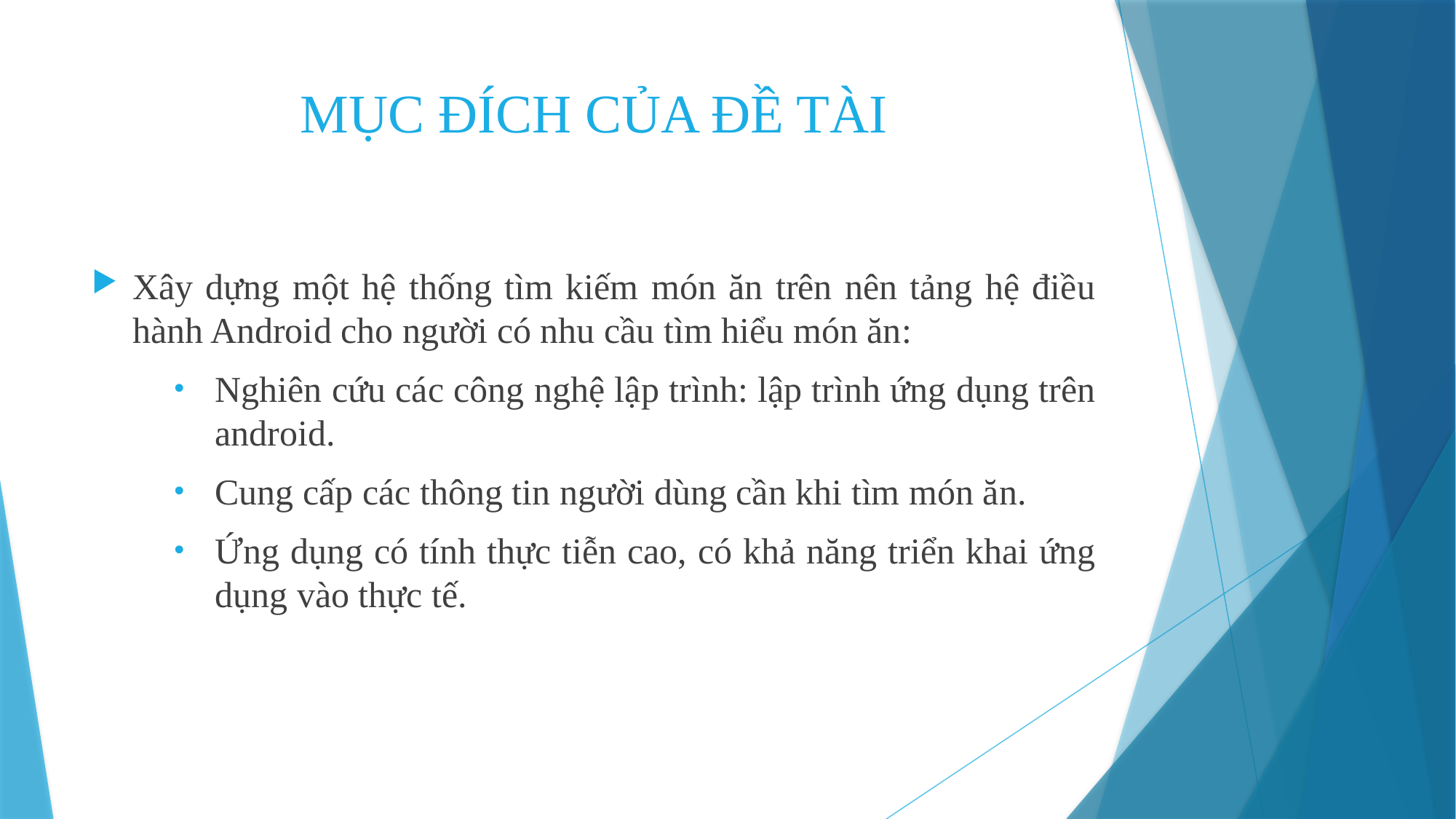

# MỤC ĐÍCH CỦA ĐỀ TÀI
Xây dựng một hệ thống tìm kiếm món ăn trên nên tảng hệ điều hành Android cho người có nhu cầu tìm hiểu món ăn:
Nghiên cứu các công nghệ lập trình: lập trình ứng dụng trên android.
Cung cấp các thông tin người dùng cần khi tìm món ăn.
Ứng dụng có tính thực tiễn cao, có khả năng triển khai ứng dụng vào thực tế.